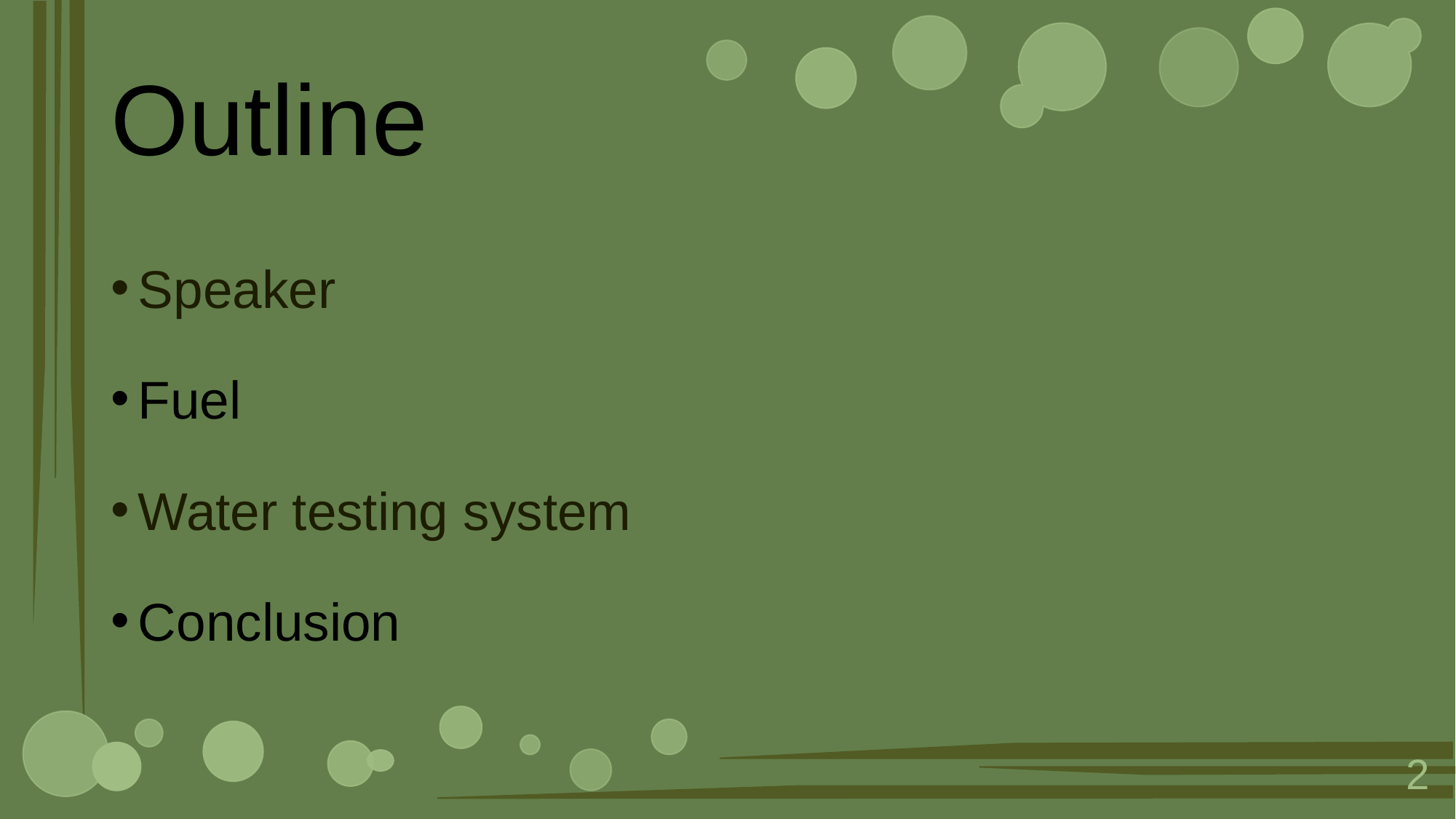

# Outline
Speaker
Fuel
Water testing system
Conclusion
2